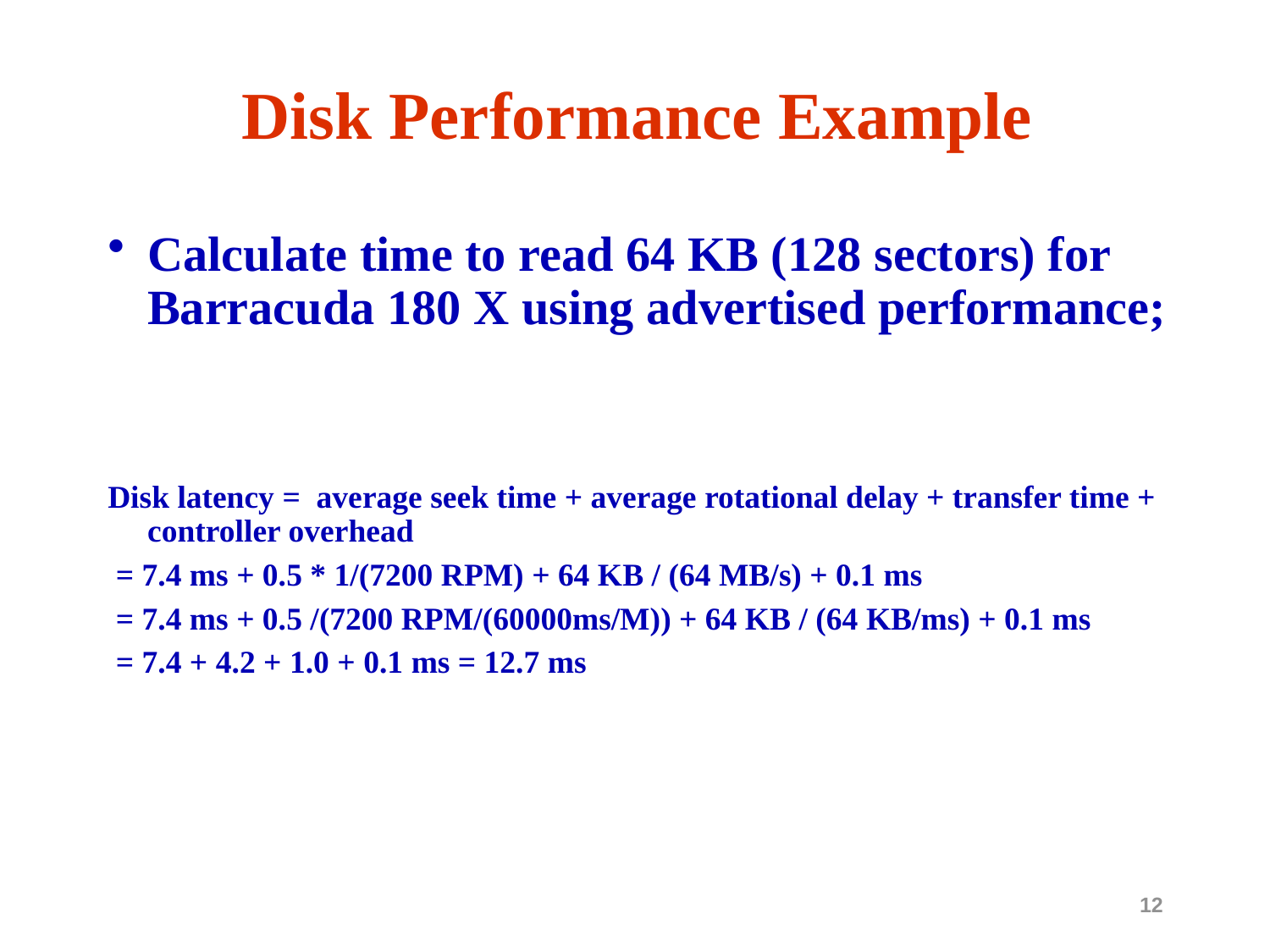

# Disk Performance Example
Calculate time to read 64 KB (128 sectors) for Barracuda 180 X using advertised performance;

Disk latency =  average seek time + average rotational delay + transfer time + controller overhead
 = 7.4 ms + 0.5 * 1/(7200 RPM) + 64 KB / (64 MB/s) + 0.1 ms
 = 7.4 ms + 0.5 /(7200 RPM/(60000ms/M)) + 64 KB / (64 KB/ms) + 0.1 ms
 = 7.4 + 4.2 + 1.0 + 0.1 ms = 12.7 ms